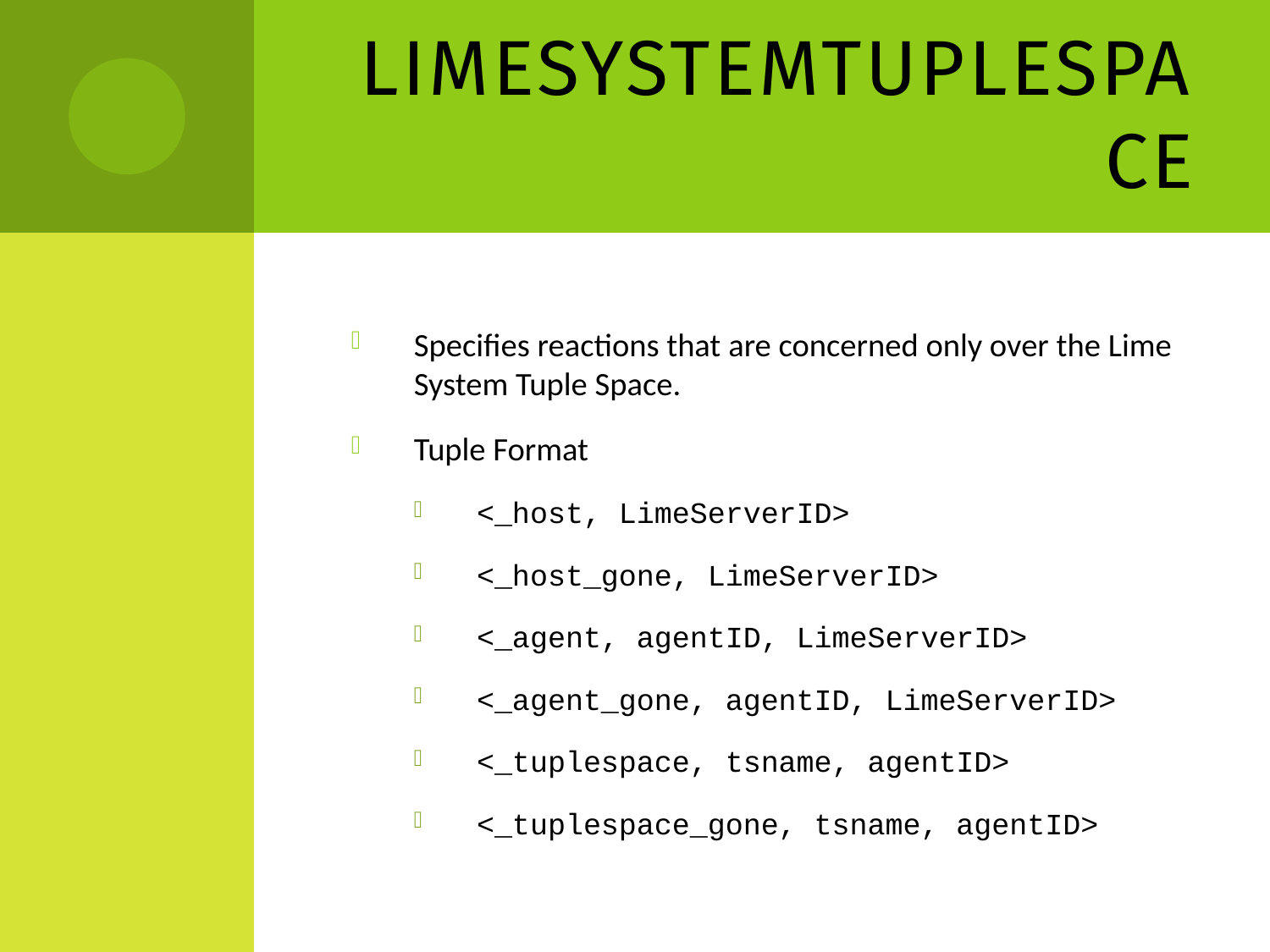

# LimeSystemTupleSpace
Specifies reactions that are concerned only over the Lime System Tuple Space.
Tuple Format
<_host, LimeServerID>
<_host_gone, LimeServerID>
<_agent, agentID, LimeServerID>
<_agent_gone, agentID, LimeServerID>
<_tuplespace, tsname, agentID>
<_tuplespace_gone, tsname, agentID>